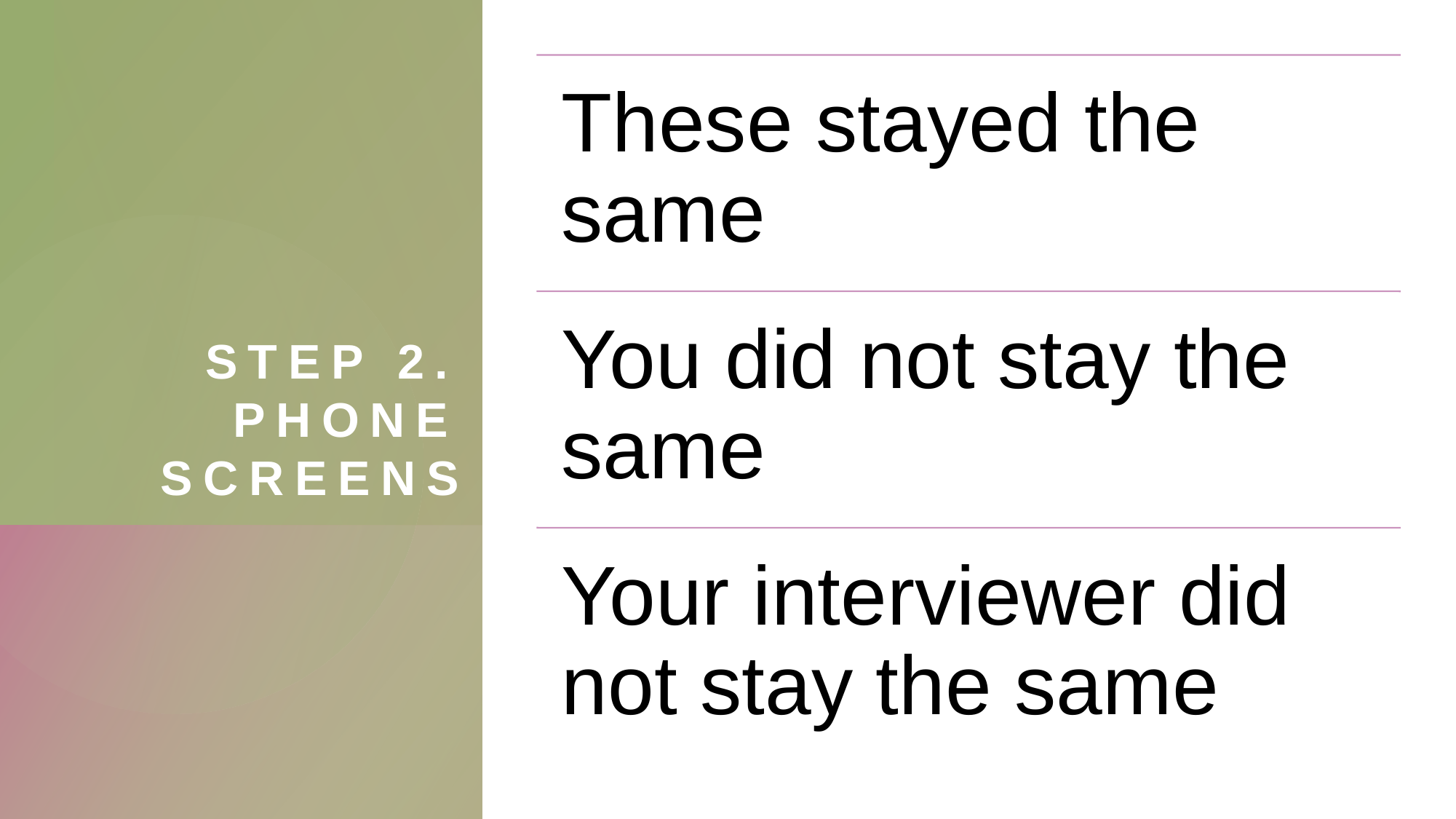

These stayed the same
You did not stay the same
Your interviewer did not stay the same
# Step 2. Phone screens